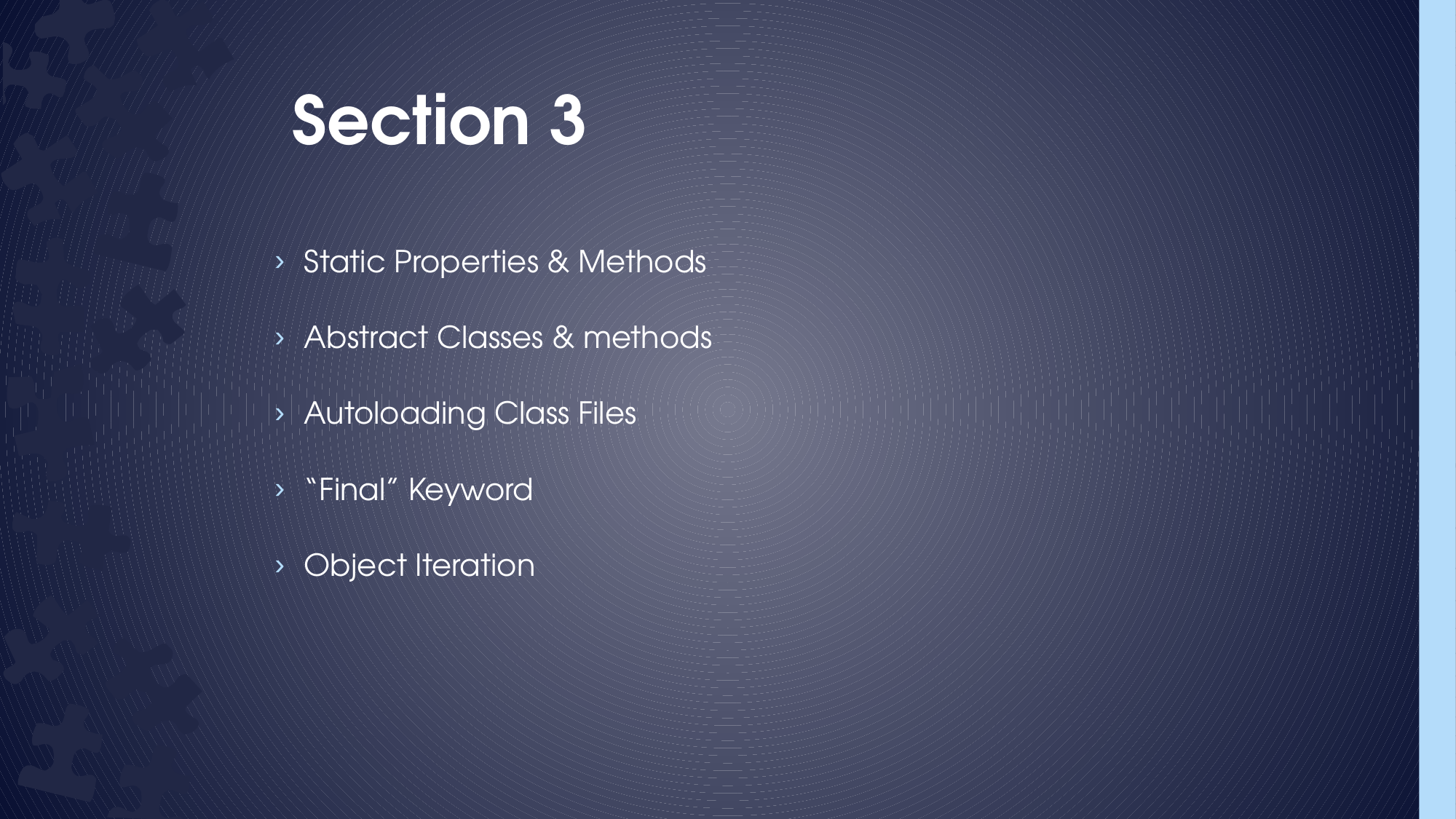

Section 3
Static Properties & Methods
Abstract Classes & methods
Autoloading Class Files
“Final” Keyword
Object Iteration